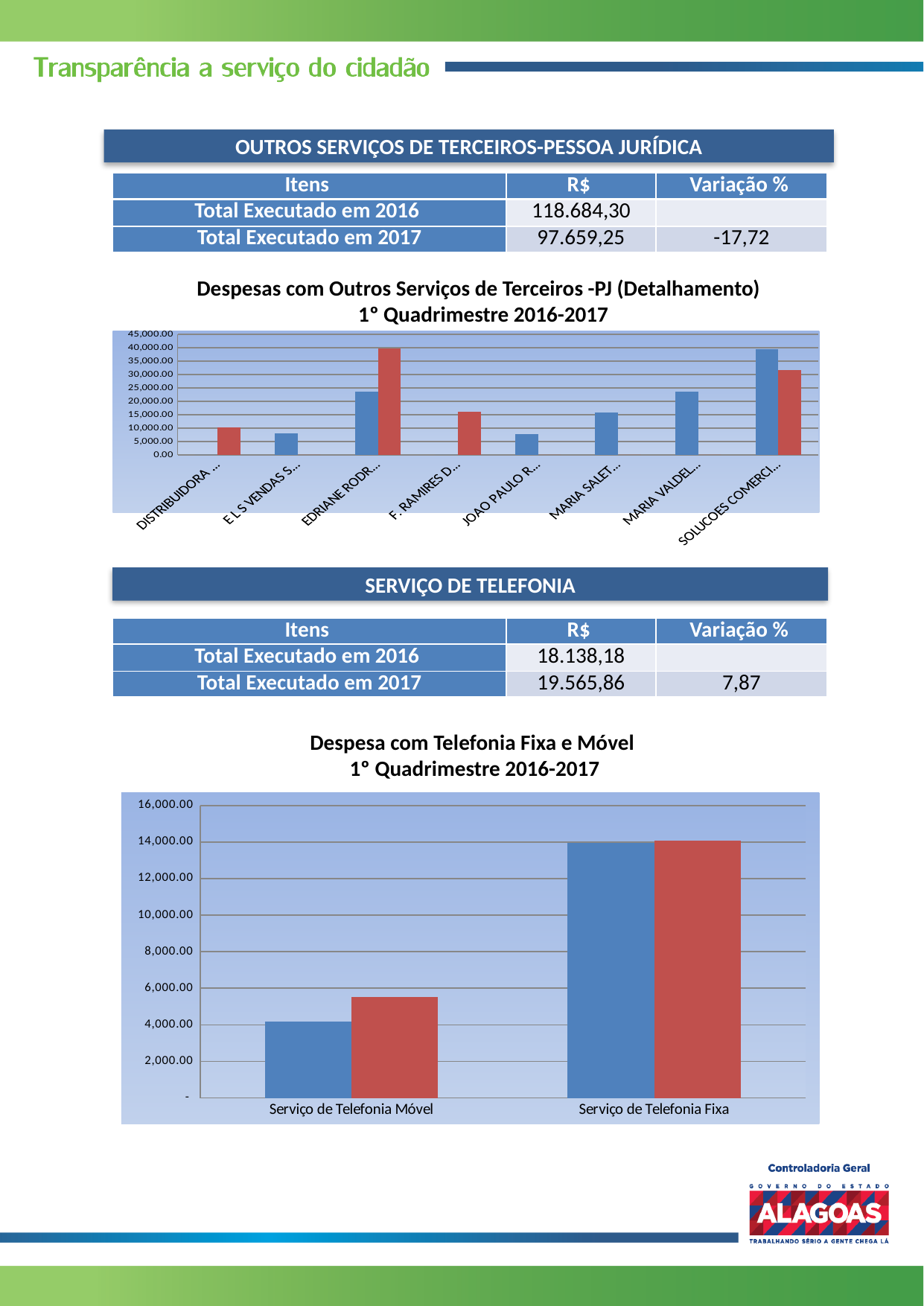

OUTROS SERVIÇOS DE TERCEIROS-PESSOA JURÍDICA
| Itens | R$ | Variação % |
| --- | --- | --- |
| Total Executado em 2016 | 118.684,30 |  |
| Total Executado em 2017 | 97.659,25 | -17,72 |
Despesas com Outros Serviços de Terceiros -PJ (Detalhamento)
1º Quadrimestre 2016-2017

### Chart

| Category |  |  |
|---|---|---|
| DISTRIBUIDORA MULTIALIMENTOS LTDA | 0.0 | 10219.5 |
| E L S VENDAS SERVICOS E LOCACAO | 7912.0 | 0.0 |
| EDRIANE RODRIGUES DOS SANTOS | 23702.0 | 39642.0 |
| F. RAMIRES DOS SANTOS - ME | 0.0 | 15967.75 |
| JOAO PAULO RODRIGUES CARDOSO | 7884.0 | 0.0 |
| MARIA SALETE DA SILVA | 15858.0 | 0.0 |
| MARIA VALDELICE DA SILVA | 23736.0 | 0.0 |
| SOLUCOES COMERCIO DE PAPEL.E INFORMATICA | 39592.3 | 31830.0 |
SERVIÇO DE TELEFONIA
| Itens | R$ | Variação % |
| --- | --- | --- |
| Total Executado em 2016 | 18.138,18 |  |
| Total Executado em 2017 | 19.565,86 | 7,87 |
Despesa com Telefonia Fixa e Móvel
1º Quadrimestre 2016-2017

### Chart

| Category |  |  |
|---|---|---|
| Serviço de Telefonia Móvel | 4187.17 | 5503.53 |
| Serviço de Telefonia Fixa | 13951.01 | 14062.33 |